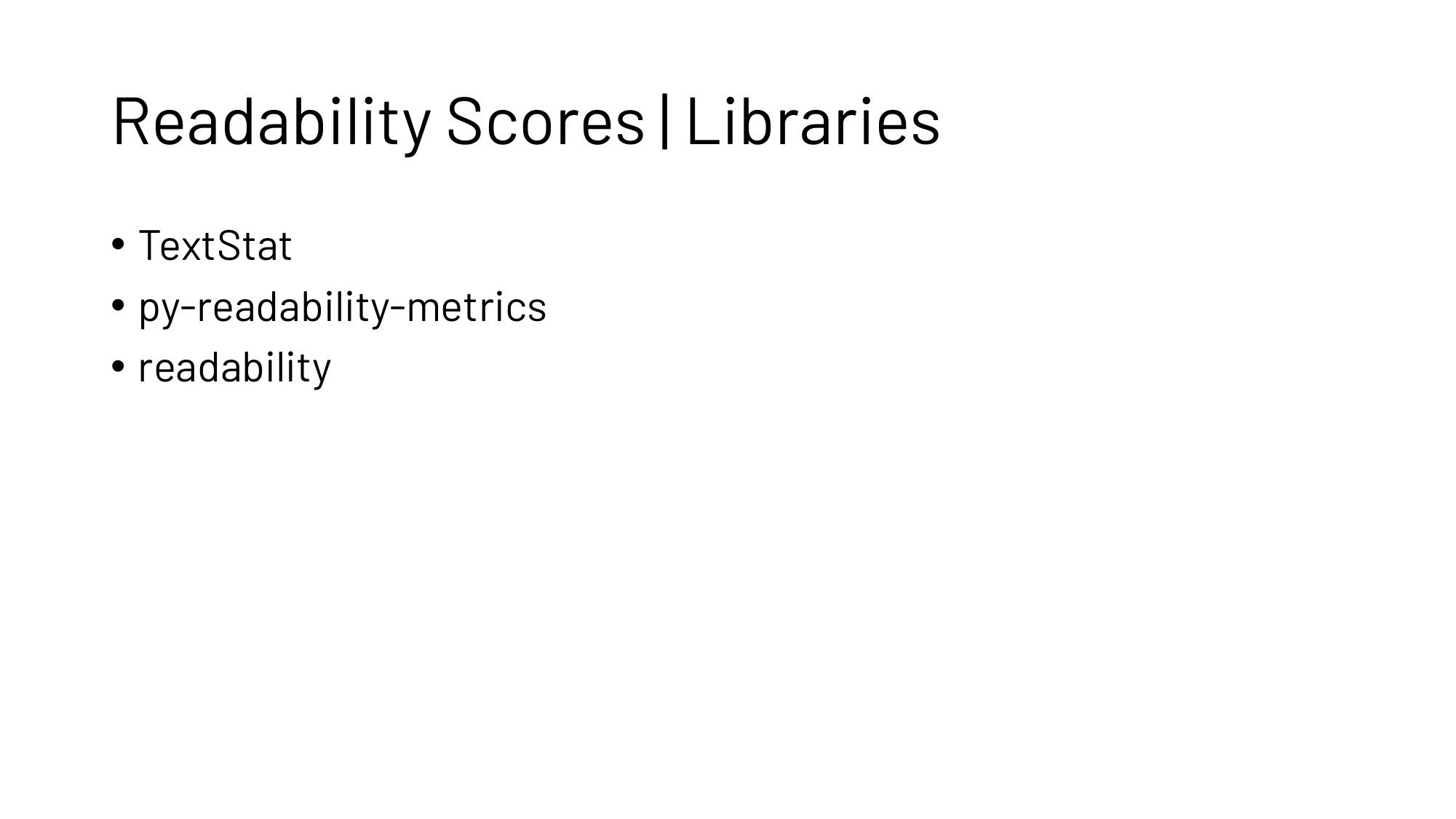

# Readability Scores | Libraries
TextStat
py-readability-metrics
readability